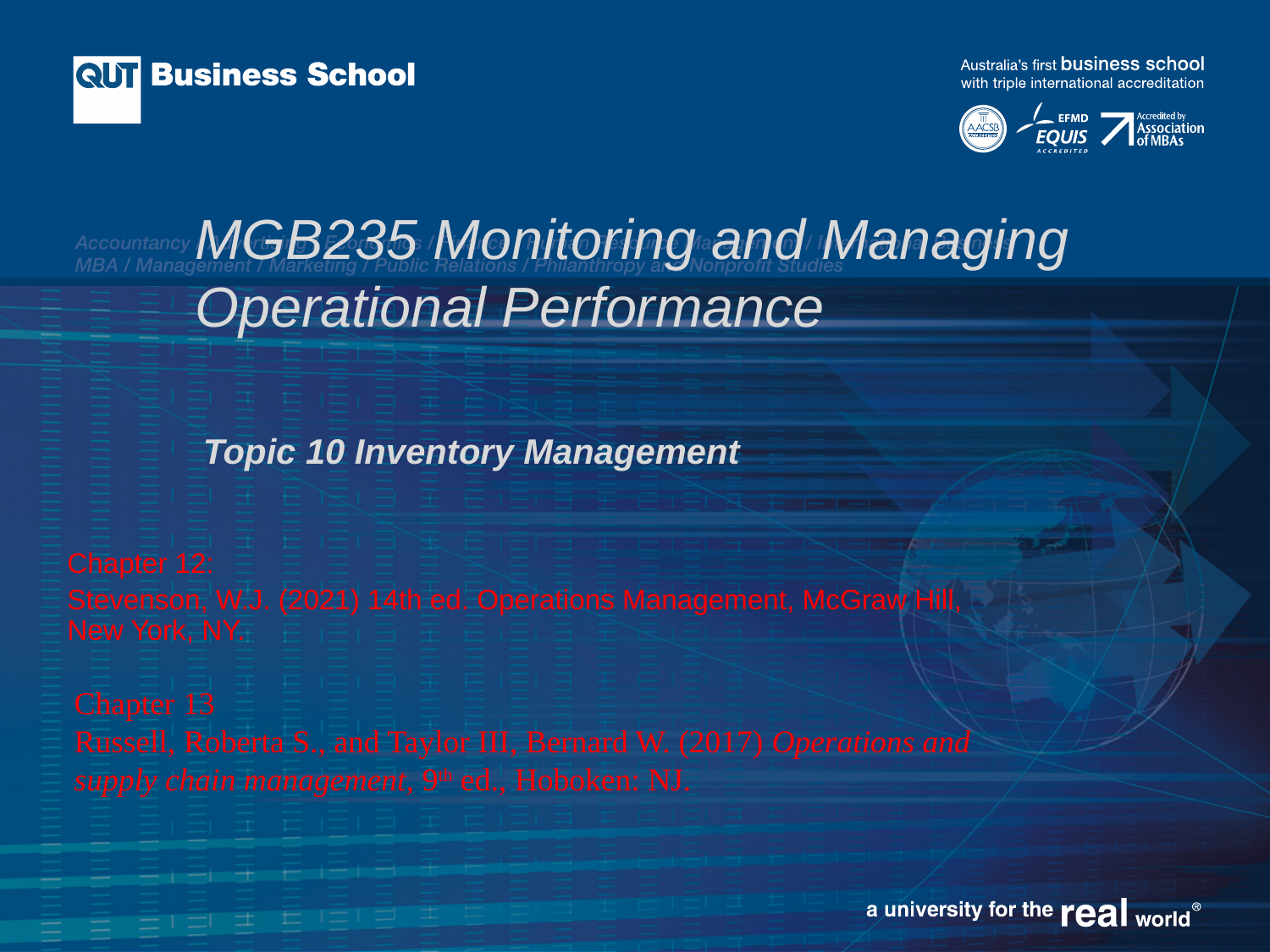

# MGB235 Monitoring and Managing Operational Performance
Topic 10 Inventory Management
Chapter 12:
Stevenson, W.J. (2021) 14th ed. Operations Management, McGraw Hill, New York, NY.
Chapter 13
Russell, Roberta S., and Taylor III, Bernard W. (2017) Operations and supply chain management, 9th ed., Hoboken: NJ.